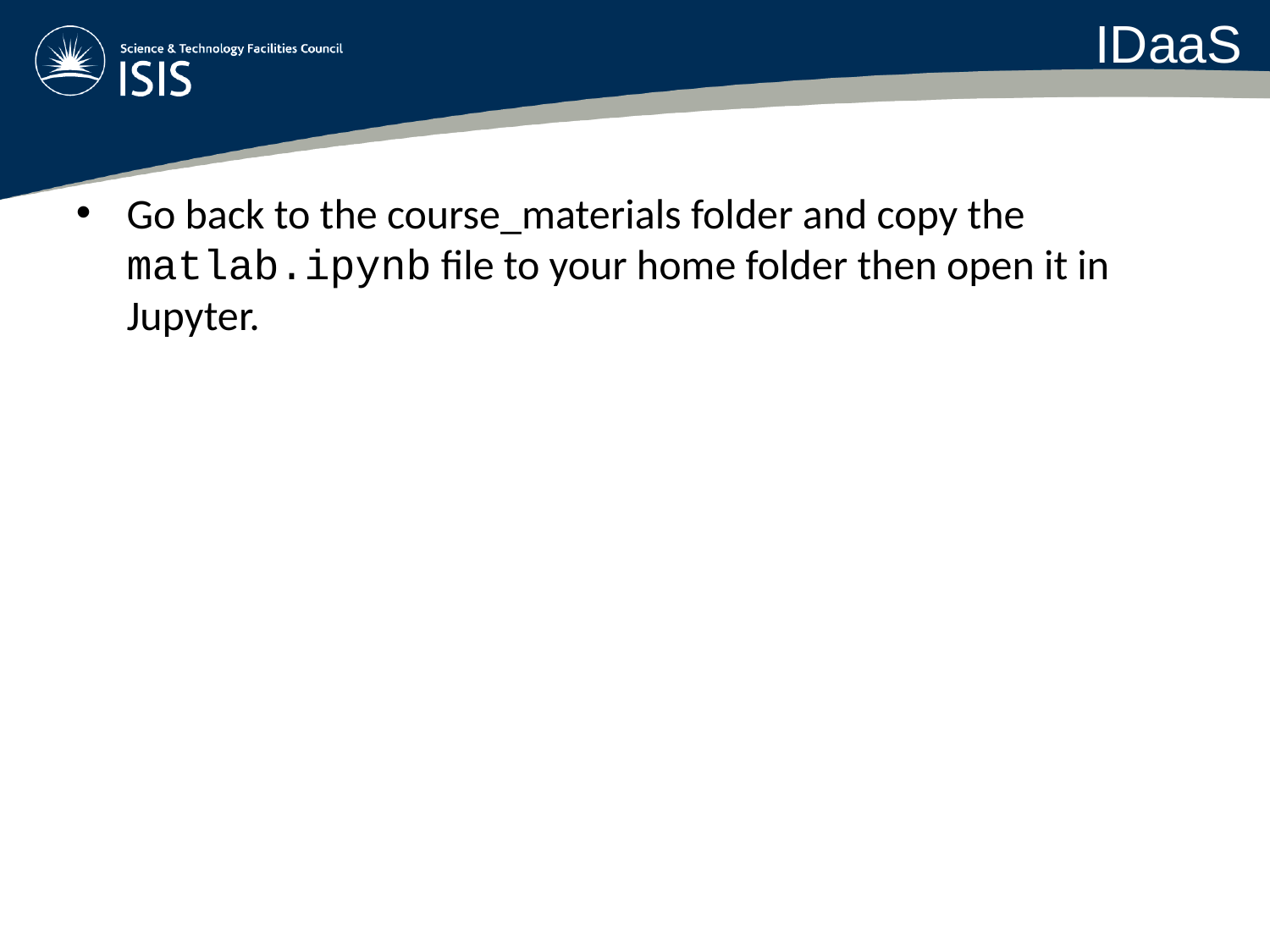

IDaaS
Go back to the course_materials folder and copy the matlab.ipynb file to your home folder then open it in Jupyter.